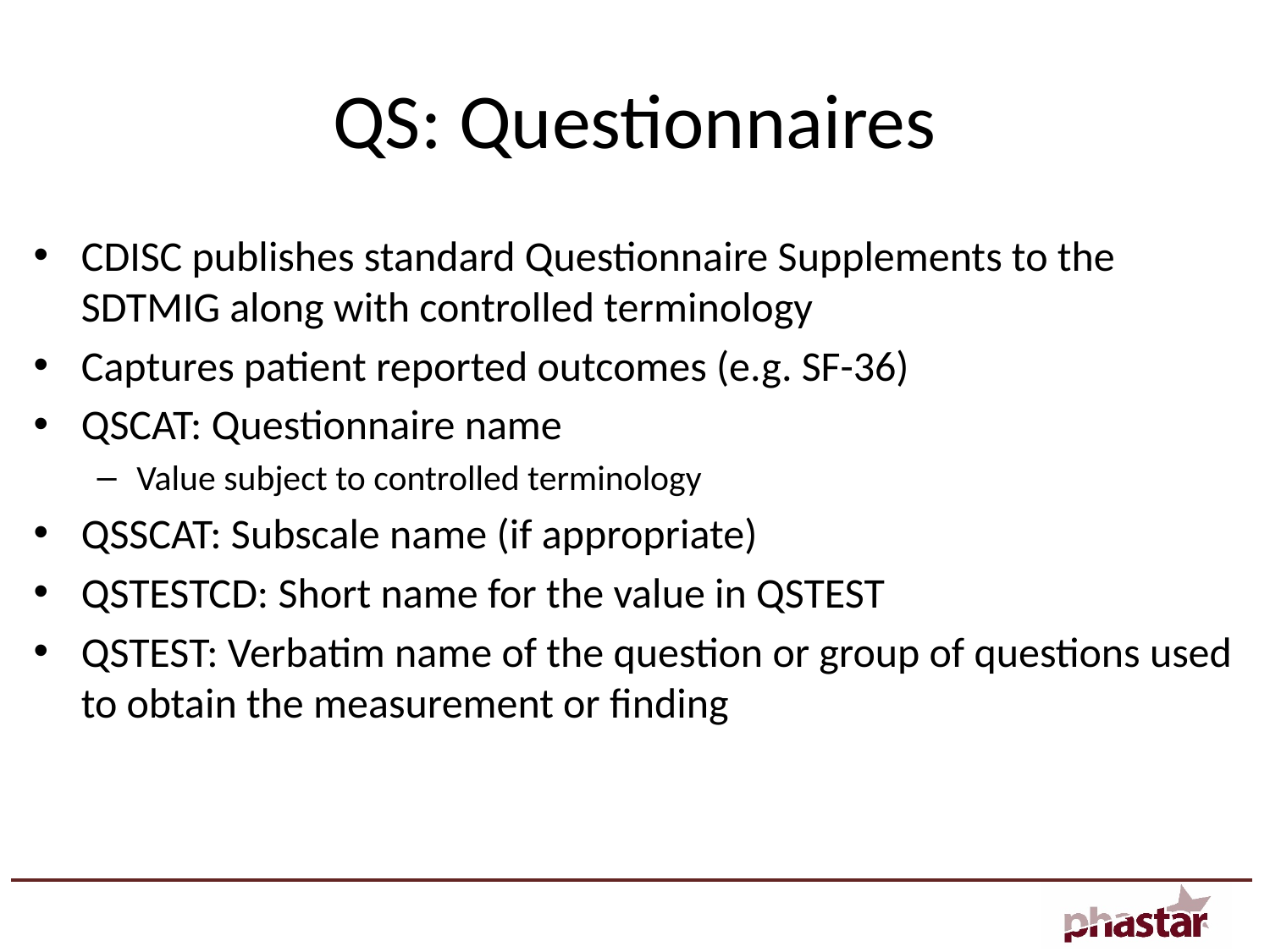

# QS: Questionnaires
CDISC publishes standard Questionnaire Supplements to the SDTMIG along with controlled terminology
Captures patient reported outcomes (e.g. SF-36)
QSCAT: Questionnaire name
Value subject to controlled terminology
QSSCAT: Subscale name (if appropriate)
QSTESTCD: Short name for the value in QSTEST
QSTEST: Verbatim name of the question or group of questions used to obtain the measurement or finding